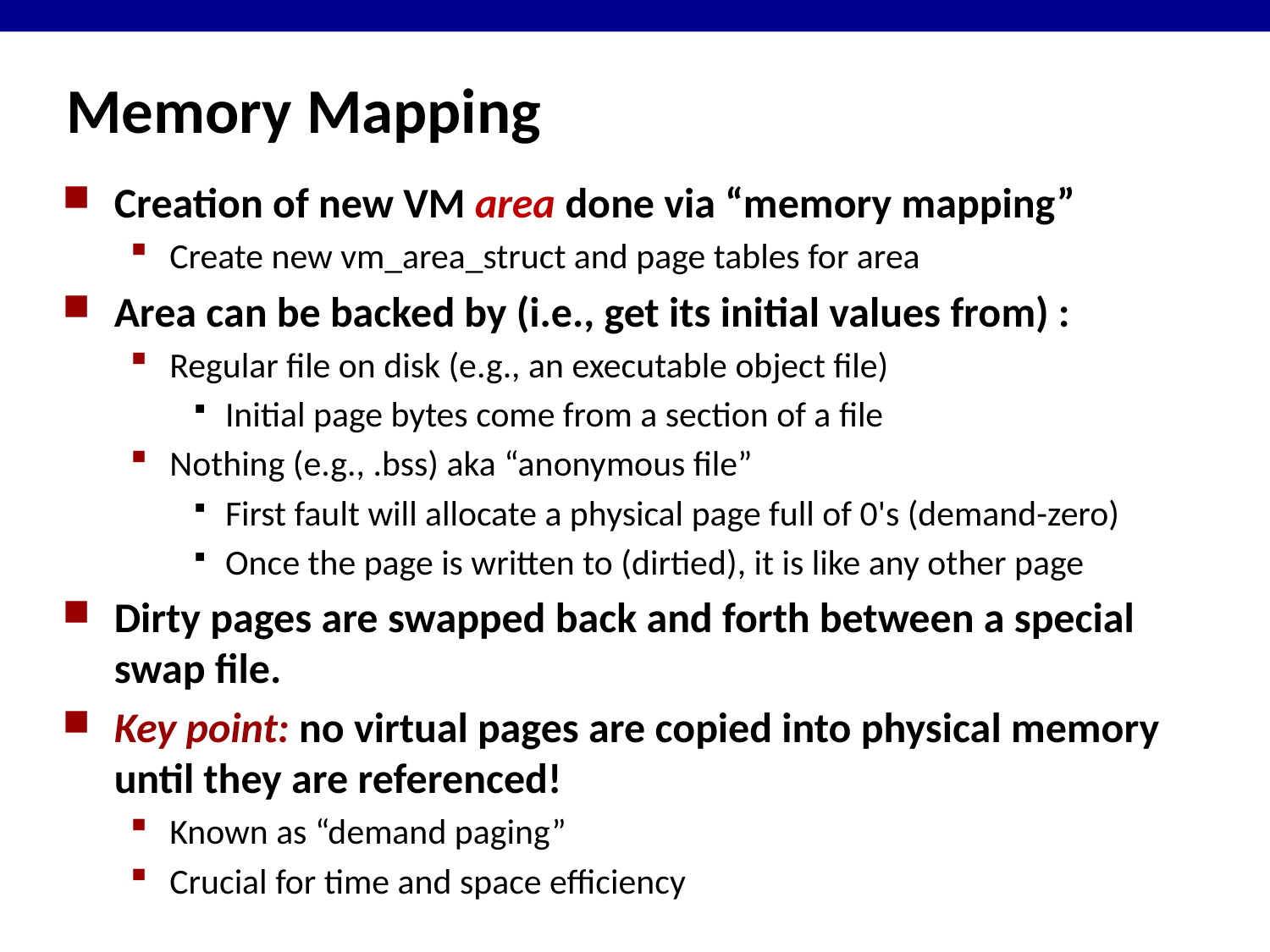

Memory Mapping
Creation of new VM area done via “memory mapping”
Create new vm_area_struct and page tables for area
Area can be backed by (i.e., get its initial values from) :
Regular file on disk (e.g., an executable object file)
Initial page bytes come from a section of a file
Nothing (e.g., .bss) aka “anonymous file”
First fault will allocate a physical page full of 0's (demand-zero)
Once the page is written to (dirtied), it is like any other page
Dirty pages are swapped back and forth between a special swap file.
Key point: no virtual pages are copied into physical memory until they are referenced!
Known as “demand paging”
Crucial for time and space efficiency